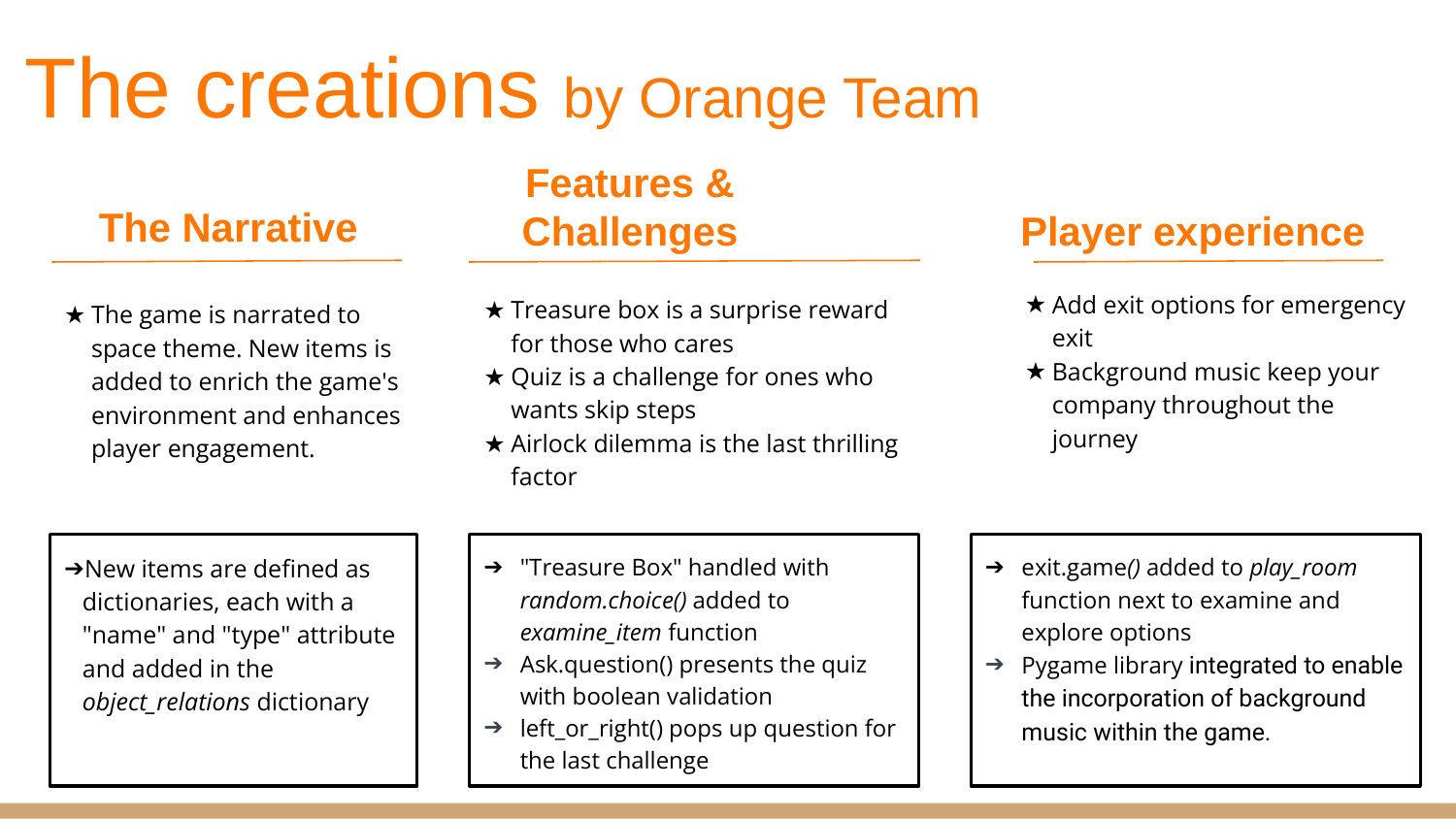

# The creations by Orange Team
Features & Challenges
Player experience
The Narrative
Add exit options for emergency exit
Background music keep your company throughout the journey

Treasure box is a surprise reward for those who cares
Quiz is a challenge for ones who wants skip steps
Airlock dilemma is the last thrilling factor

The game is narrated to space theme. New items is added to enrich the game's environment and enhances player engagement.

"Treasure Box" handled with random.choice() added to examine_item function
Ask.question() presents the quiz with boolean validation
left_or_right() pops up question for the last challenge
exit.game() added to play_room function next to examine and explore options
Pygame library integrated to enable the incorporation of background music within the game.

New items are defined as dictionaries, each with a "name" and "type" attribute and added in the object_relations dictionary